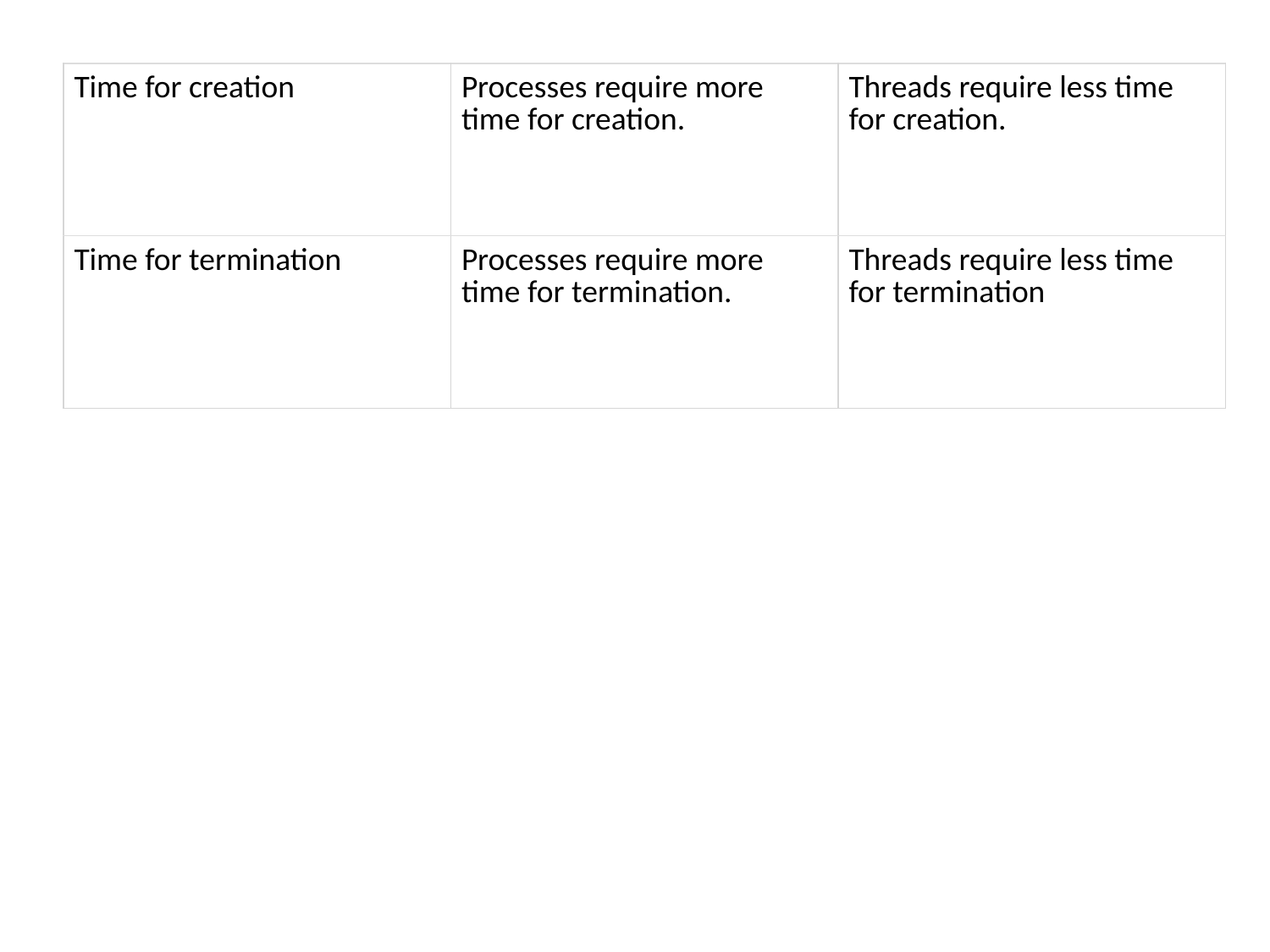

| Time for creation | Processes require more time for creation. | Threads require less time for creation. |
| --- | --- | --- |
| Time for termination | Processes require more time for termination. | Threads require less time for termination |